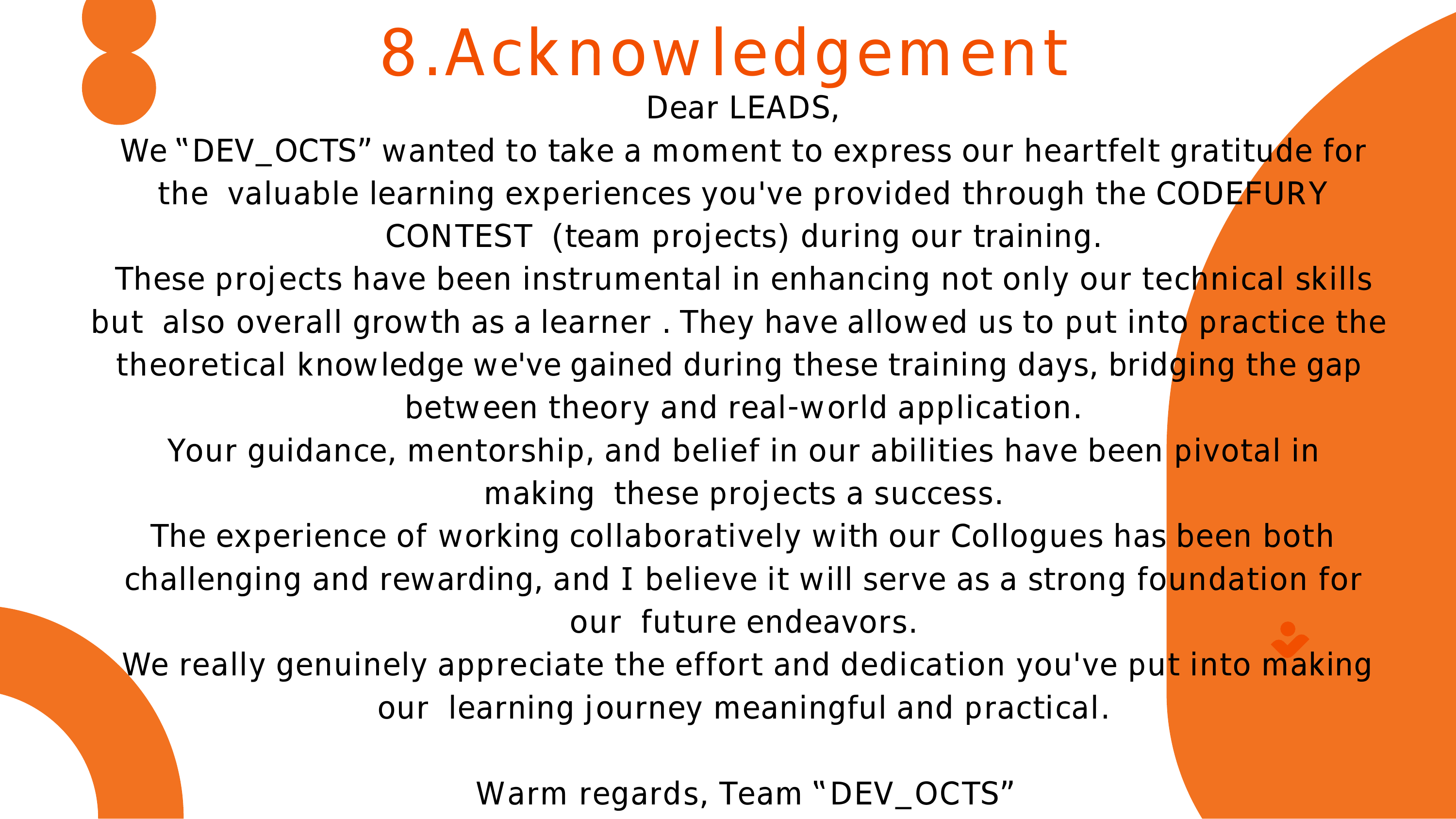

# 8.Acknowledgement

Dear LEADS,
We “DEV_OCTS” wanted to take a moment to express our heartfelt gratitude for the  valuable learning experiences you've provided through the CODEFURY CONTEST  (team projects) during our training.
These projects have been instrumental in enhancing not only our technical skills but  also	overall growth as a learner . They have allowed us to put into practice the  theoretical knowledge we've gained during these training days, bridging the gap  between theory and real-world application.
Your guidance, mentorship, and belief in our abilities have been pivotal in making  these projects a success.
The experience of working collaboratively with our Collogues has been both  challenging and rewarding, and I believe it will serve as a strong foundation for our  future endeavors.
We really genuinely appreciate the effort and dedication you've put into making our  learning journey meaningful and practical.

Warm regards, Team “DEV_OCTS”